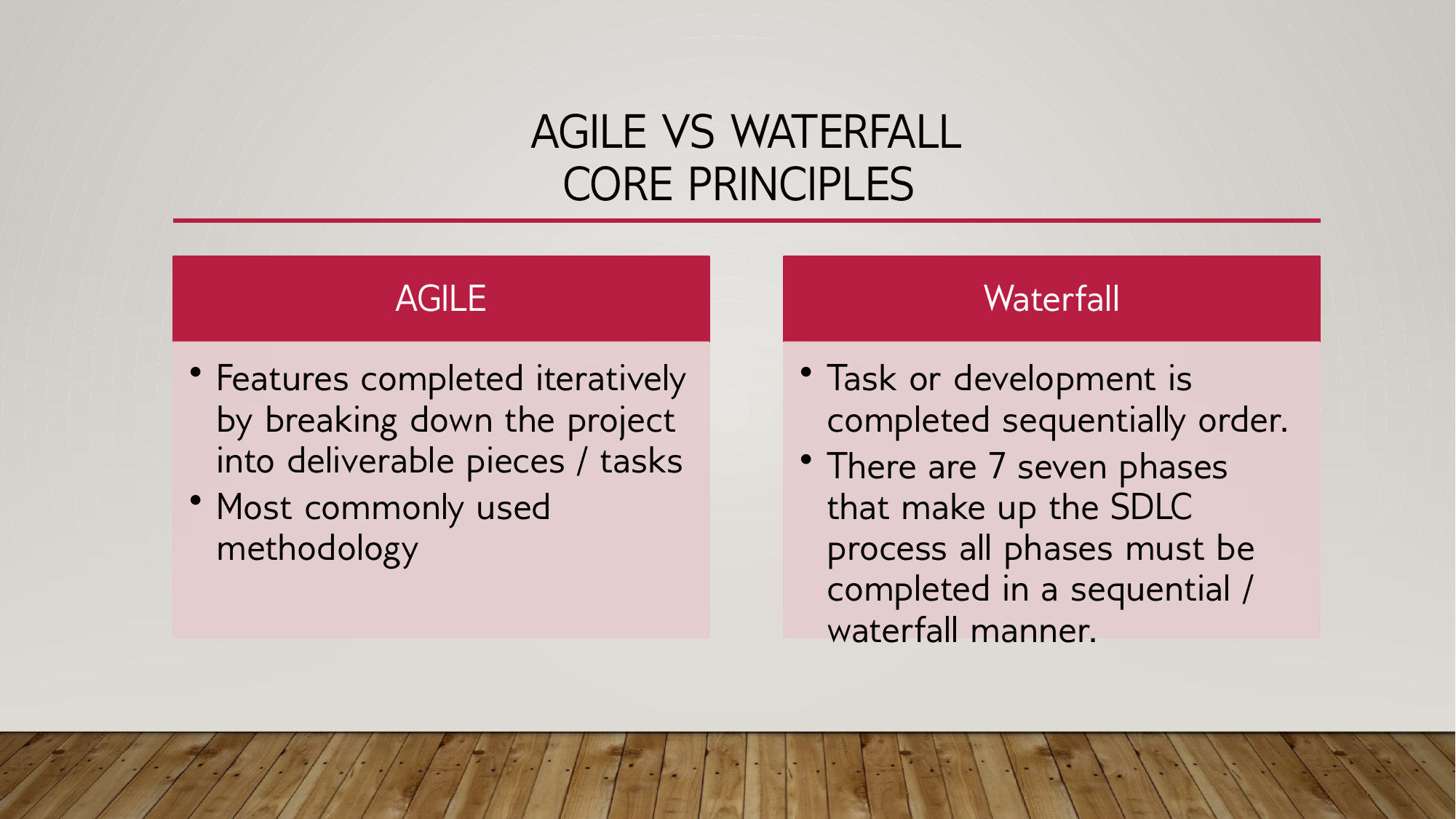

# Agile vs Waterfall core principles
AGILE
Features completed iteratively by breaking down the project into deliverable pieces / tasks
Most commonly used methodology

Waterfall
Task or development is completed sequentially order.
There are 7 seven phases that make up the SDLC process all phases must be completed in a sequential / waterfall manner.